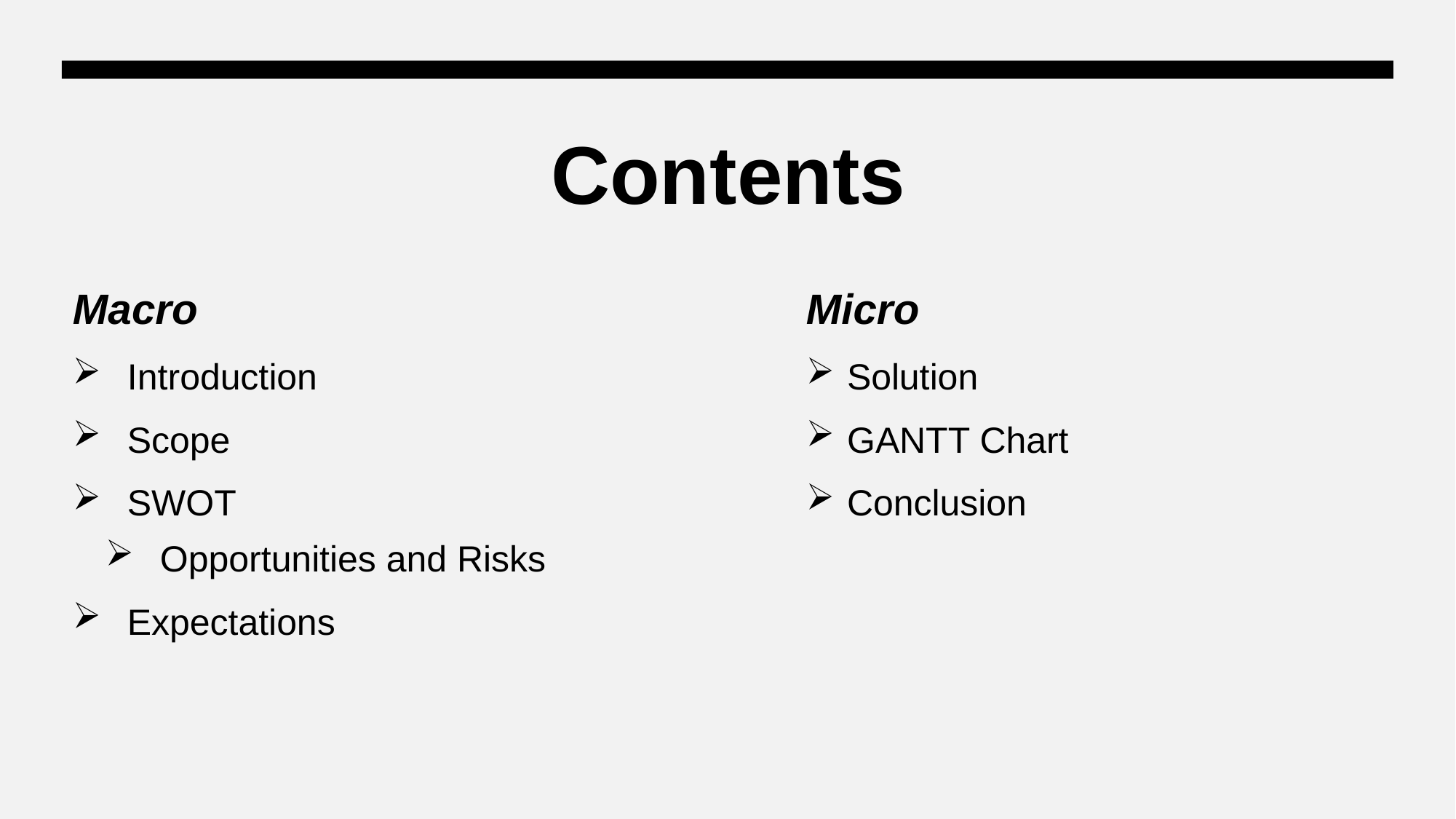

# Contents
Macro
Micro
Introduction
Scope
SWOT
Opportunities and Risks
Expectations
Solution
GANTT Chart
Conclusion